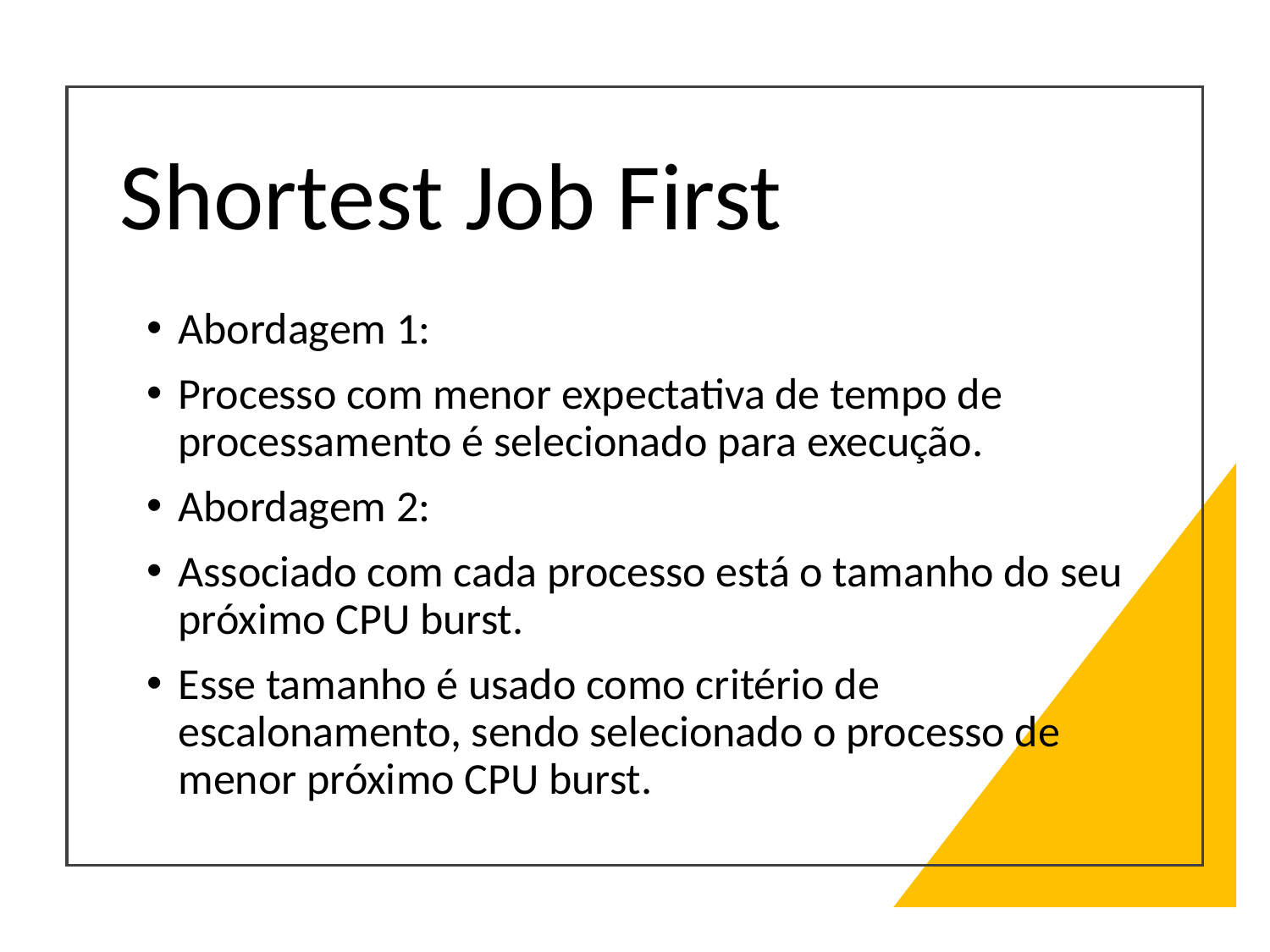

# Shortest Job First
Abordagem 1:
Processo com menor expectativa de tempo de processamento é selecionado para execução.
Abordagem 2:
Associado com cada processo está o tamanho do seu próximo CPU burst.
Esse tamanho é usado como critério de escalonamento, sendo selecionado o processo de menor próximo CPU burst.